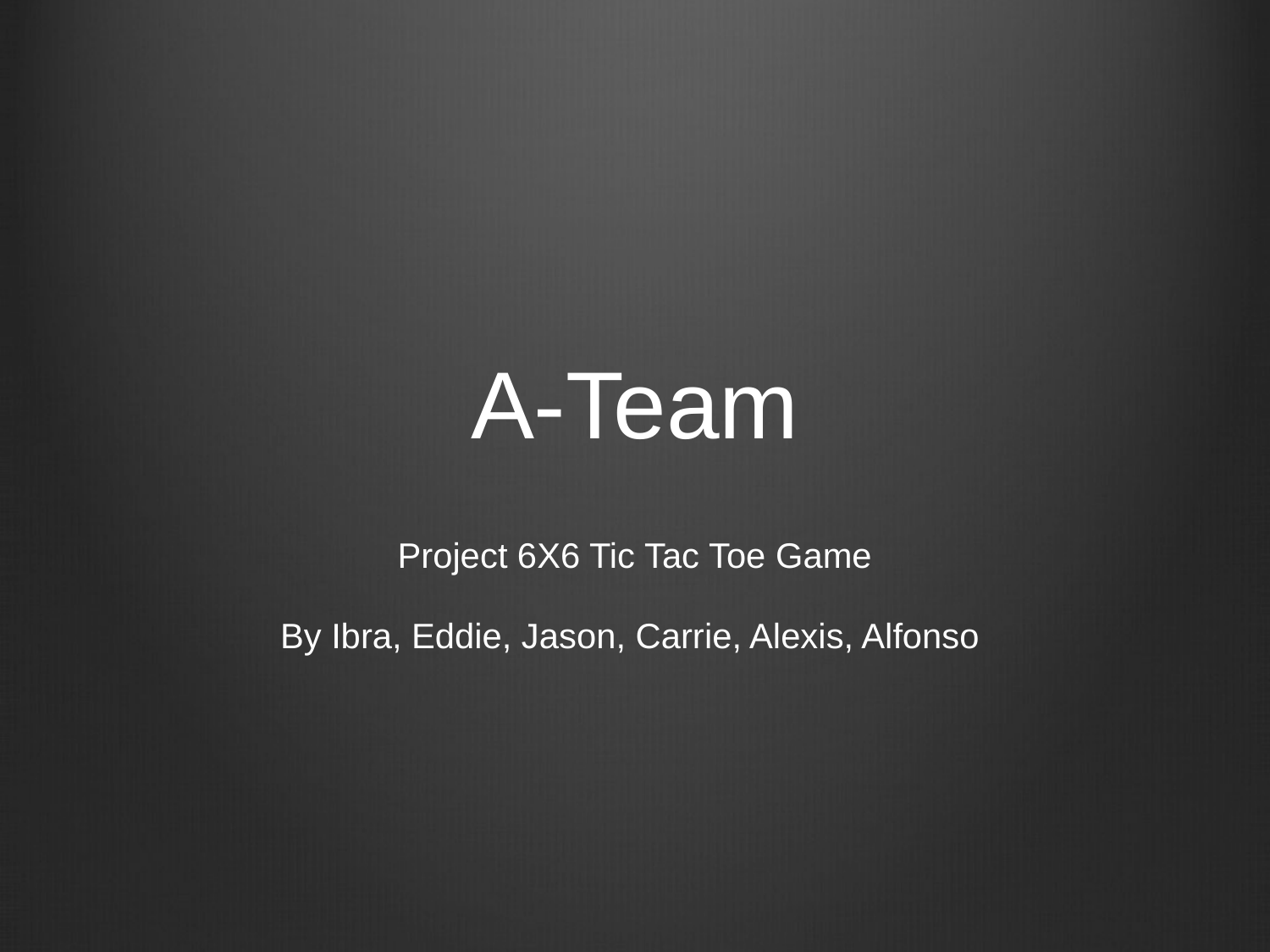

A-Team
Project 6X6 Tic Tac Toe Game

By Ibra, Eddie, Jason, Carrie, Alexis, Alfonso